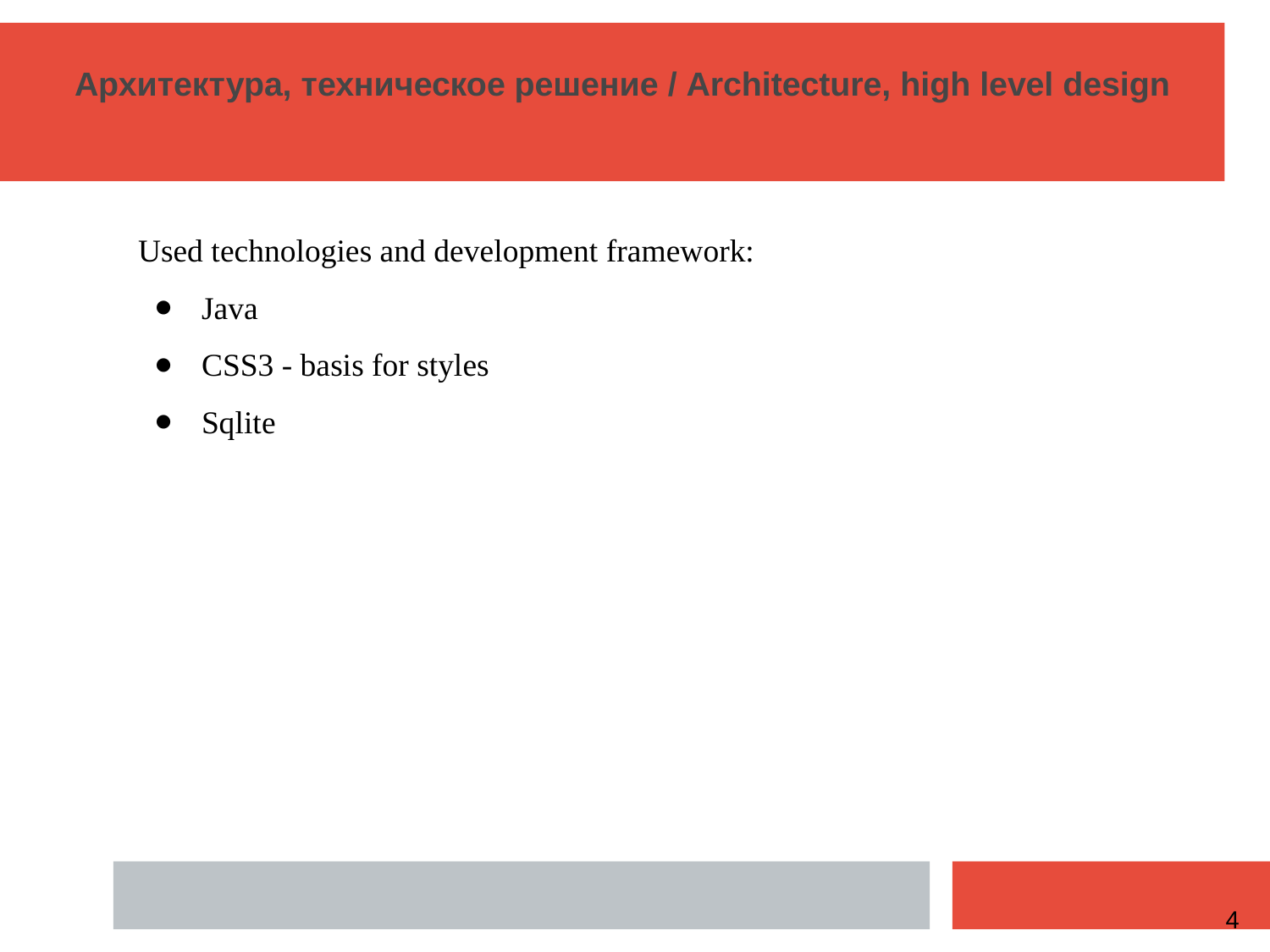

Архитектура, техническое решение / Architecture, high level design
Used technologies and development framework:
Java
CSS3 - basis for styles
Sqlite

4